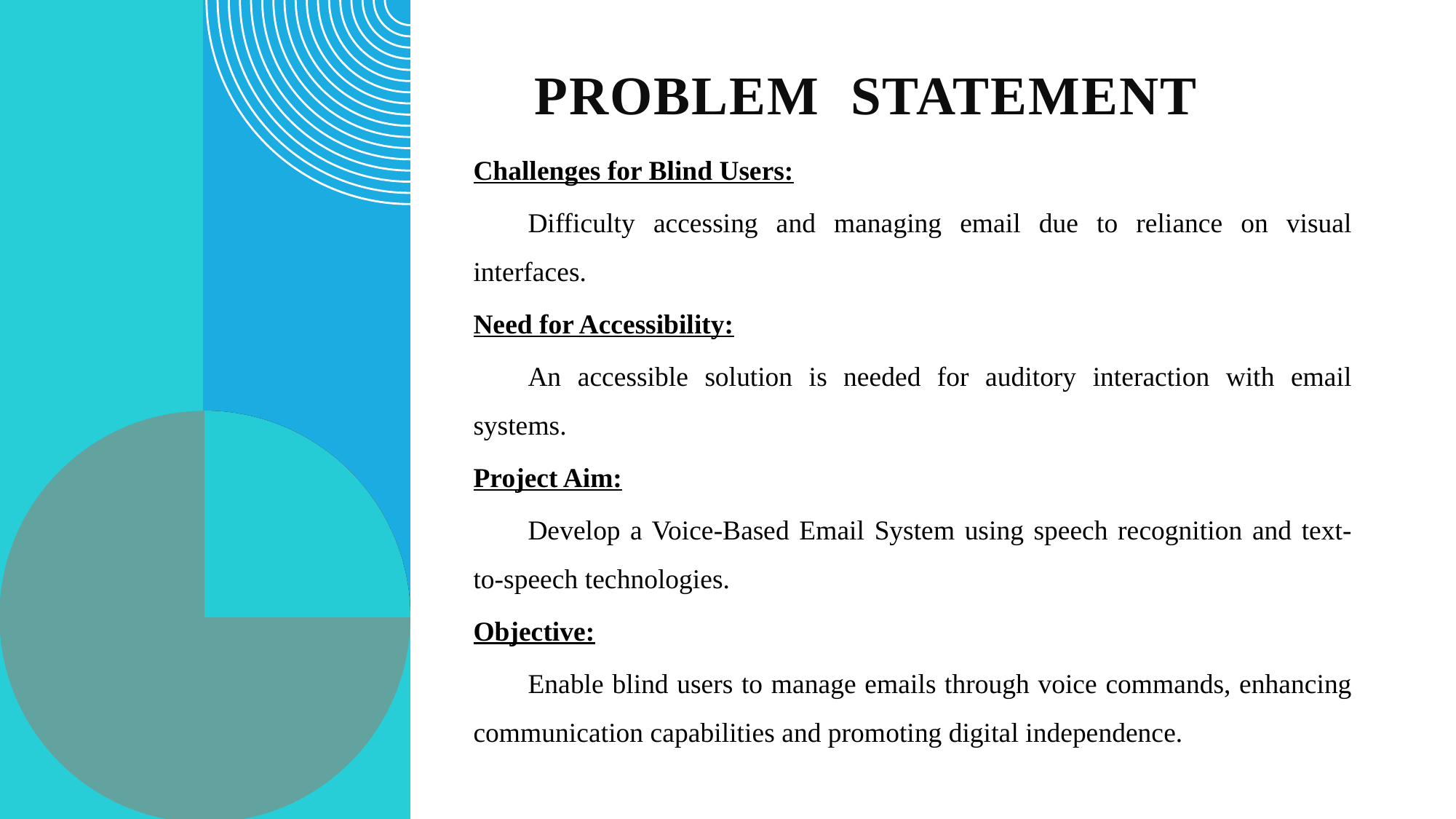

# Problem  statement
5
Challenges for Blind Users:
Difficulty accessing and managing email due to reliance on visual interfaces.
Need for Accessibility:
An accessible solution is needed for auditory interaction with email systems.
Project Aim:
Develop a Voice-Based Email System using speech recognition and text-to-speech technologies.
Objective:
Enable blind users to manage emails through voice commands, enhancing communication capabilities and promoting digital independence.